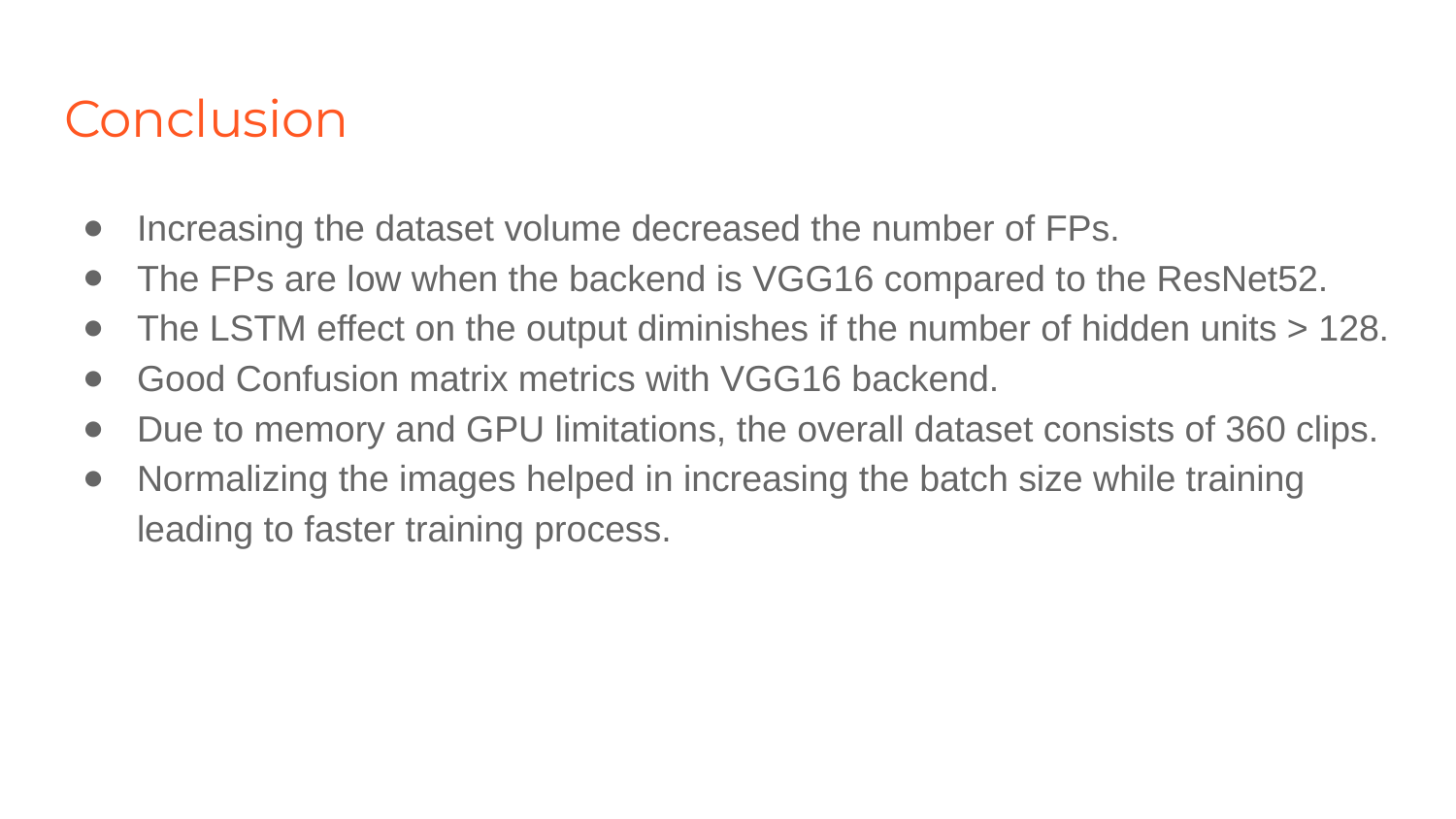

# Conclusion
Increasing the dataset volume decreased the number of FPs.
The FPs are low when the backend is VGG16 compared to the ResNet52.
The LSTM effect on the output diminishes if the number of hidden units > 128.
Good Confusion matrix metrics with VGG16 backend.
Due to memory and GPU limitations, the overall dataset consists of 360 clips.
Normalizing the images helped in increasing the batch size while training leading to faster training process.